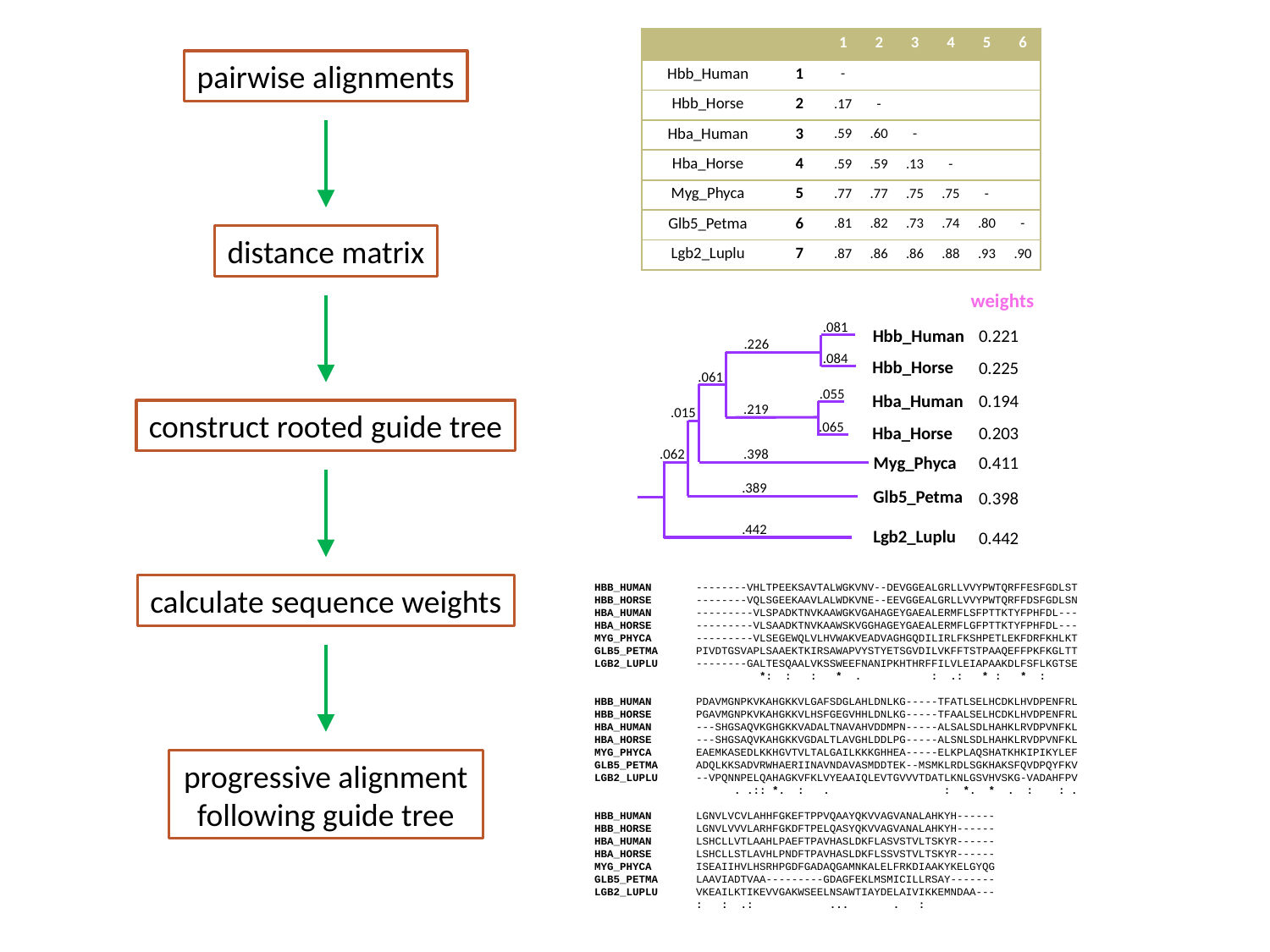

|  |  | 1 | 2 | 3 | 4 | 5 | 6 |
| --- | --- | --- | --- | --- | --- | --- | --- |
| Hbb\_Human | 1 | - |  |  |  |  |  |
| Hbb\_Horse | 2 | .17 | - |  |  |  |  |
| Hba\_Human | 3 | .59 | .60 | - |  |  |  |
| Hba\_Horse | 4 | .59 | .59 | .13 | - |  |  |
| Myg\_Phyca | 5 | .77 | .77 | .75 | .75 | - |  |
| Glb5\_Petma | 6 | .81 | .82 | .73 | .74 | .80 | - |
| Lgb2\_Luplu | 7 | .87 | .86 | .86 | .88 | .93 | .90 |
pairwise alignments
distance matrix
weights
0.221
0.225
0.194
0.203
0.411
0.398
0.442
construct rooted guide tree
.081
.226
.084
.061
.055
.219
.015
.065
.062
.398
.442
.389
Hbb_Human
Hbb_Horse
Hba_Human
Hba_Horse
Myg_Phyca
Glb5_Petma
Lgb2_Luplu
calculate sequence weights
HBB_HUMAN       --------VHLTPEEKSAVTALWGKVNV--DEVGGEALGRLLVVYPWTQRFFESFGDLST
HBB_HORSE       --------VQLSGEEKAAVLALWDKVNE--EEVGGEALGRLLVVYPWTQRFFDSFGDLSN
HBA_HUMAN       ---------VLSPADKTNVKAAWGKVGAHAGEYGAEALERMFLSFPTTKTYFPHFDL---
HBA_HORSE       ---------VLSAADKTNVKAAWSKVGGHAGEYGAEALERMFLGFPTTKTYFPHFDL---
MYG_PHYCA       ---------VLSEGEWQLVLHVWAKVEADVAGHGQDILIRLFKSHPETLEKFDRFKHLKT
GLB5_PETMA      PIVDTGSVAPLSAAEKTKIRSAWAPVYSTYETSGVDILVKFFTSTPAAQEFFPKFKGLTT
LGB2_LUPLU      --------GALTESQAALVKSSWEEFNANIPKHTHRFFILVLEIAPAAKDLFSFLKGTSE
                          *:  :   :   *  .           :  .:   * :   *  :

HBB_HUMAN       PDAVMGNPKVKAHGKKVLGAFSDGLAHLDNLKG-----TFATLSELHCDKLHVDPENFRL
HBB_HORSE       PGAVMGNPKVKAHGKKVLHSFGEGVHHLDNLKG-----TFAALSELHCDKLHVDPENFRL
HBA_HUMAN       ---SHGSAQVKGHGKKVADALTNAVAHVDDMPN-----ALSALSDLHAHKLRVDPVNFKL
HBA_HORSE       ---SHGSAQVKAHGKKVGDALTLAVGHLDDLPG-----ALSNLSDLHAHKLRVDPVNFKL
MYG_PHYCA       EAEMKASEDLKKHGVTVLTALGAILKKKGHHEA-----ELKPLAQSHATKHKIPIKYLEF
GLB5_PETMA      ADQLKKSADVRWHAERIINAVNDAVASMDDTEK--MSMKLRDLSGKHAKSFQVDPQYFKV
LGB2_LUPLU      --VPQNNPELQAHAGKVFKLVYEAAIQLEVTGVVVTDATLKNLGSVHVSKG-VADAHFPV
                      . .:: *.  :   .                  :  *.  *  .  :    : .

HBB_HUMAN       LGNVLVCVLAHHFGKEFTPPVQAAYQKVVAGVANALAHKYH------
HBB_HORSE       LGNVLVVVLARHFGKDFTPELQASYQKVVAGVANALAHKYH------
HBA_HUMAN       LSHCLLVTLAAHLPAEFTPAVHASLDKFLASVSTVLTSKYR------
HBA_HORSE       LSHCLLSTLAVHLPNDFTPAVHASLDKFLSSVSTVLTSKYR------
MYG_PHYCA       ISEAIIHVLHSRHPGDFGADAQGAMNKALELFRKDIAAKYKELGYQG
GLB5_PETMA      LAAVIADTVAA---------GDAGFEKLMSMICILLRSAY-------
LGB2_LUPLU      VKEAILKTIKEVVGAKWSEELNSAWTIAYDELAIVIKKEMNDAA---
                :   :  .:            ...       .   :
progressive alignment following guide tree